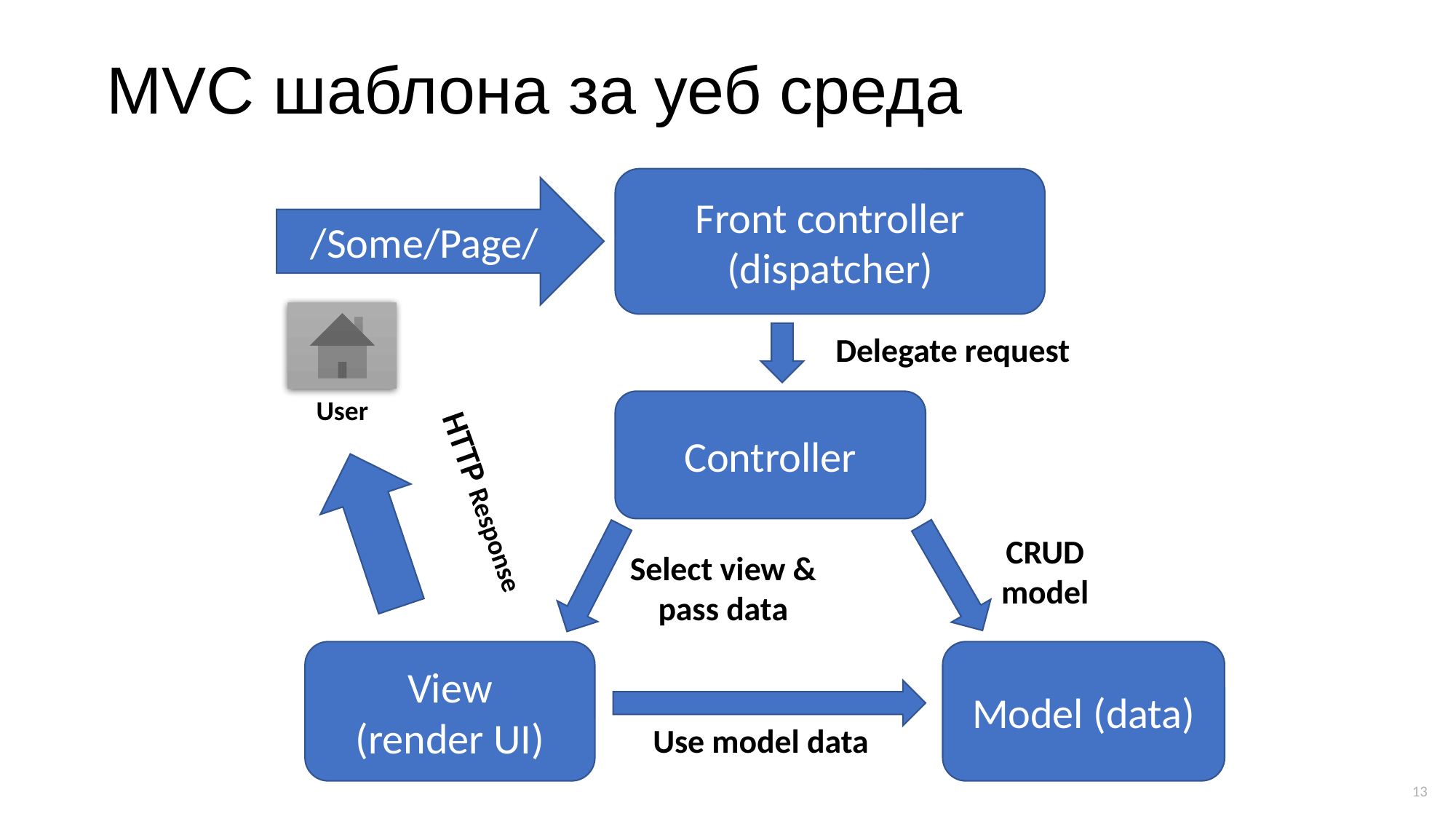

# MVC шаблона за уеб среда
Front controller (dispatcher)
/Some/Page/

Delegate request
User
Controller

HTTP Response
CRUD model
Select view &
pass data

View
(render UI)
Model (data)

Use model data
13